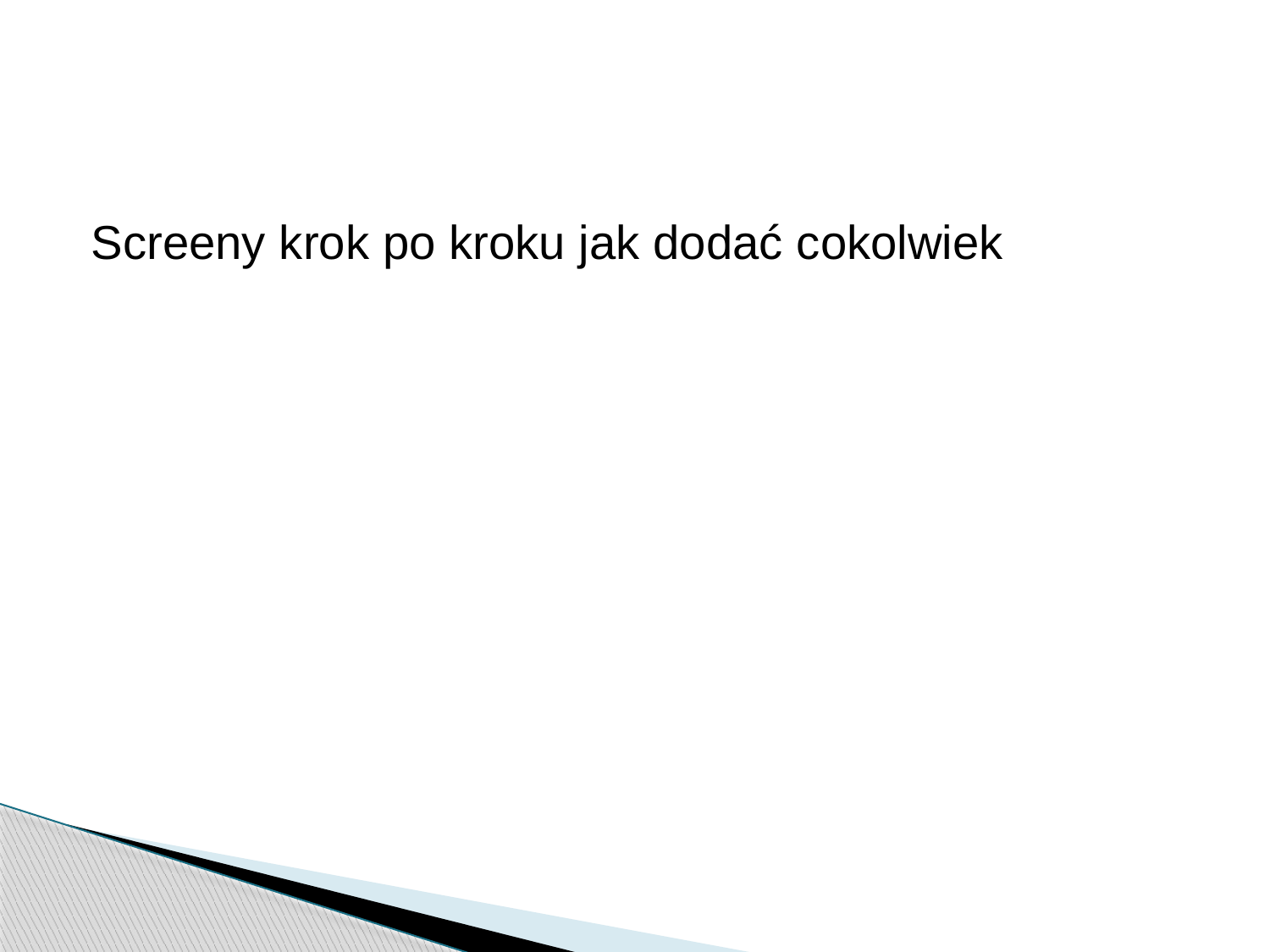

#
Screeny krok po kroku jak dodać cokolwiek